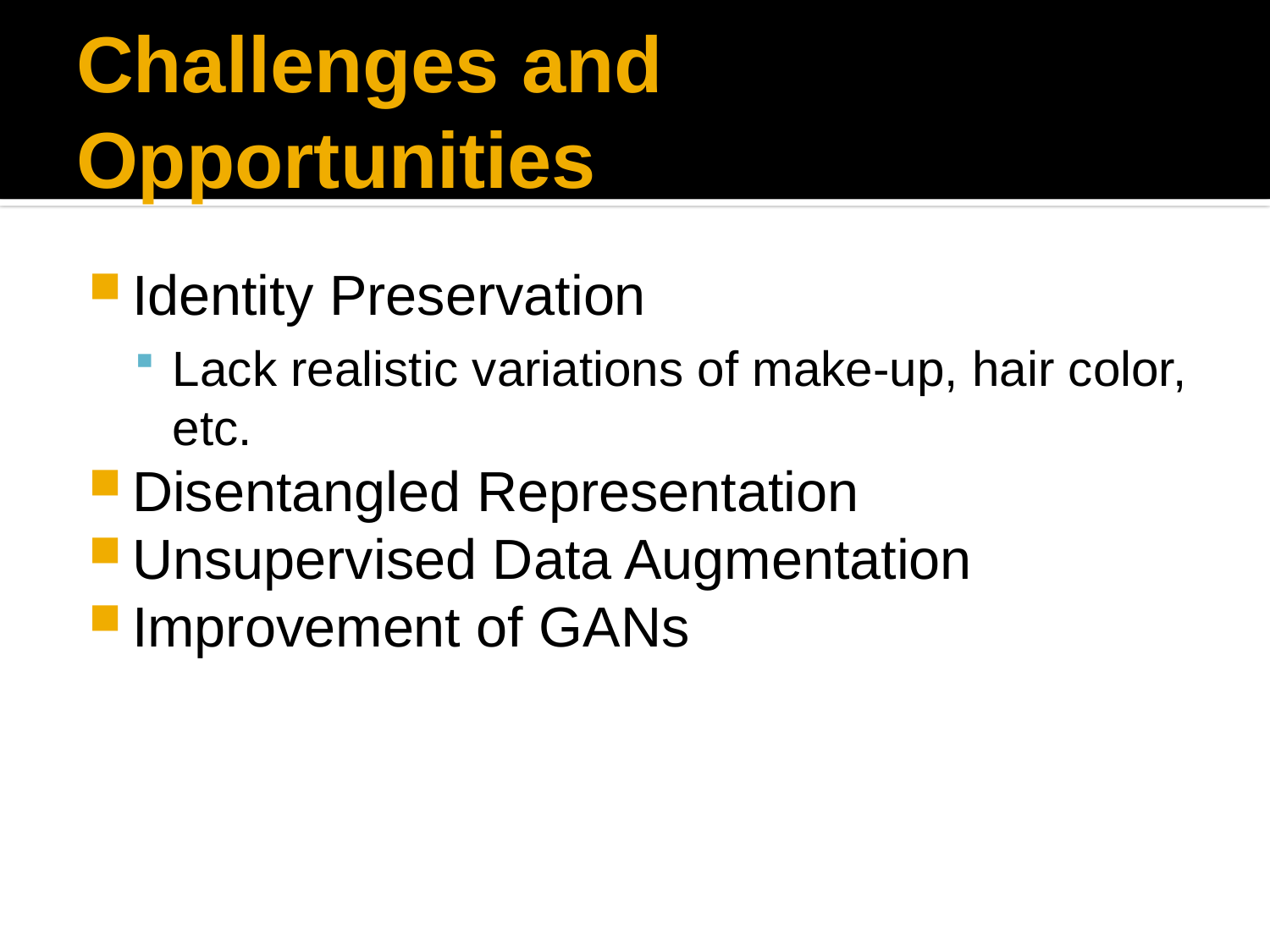

# Challenges and Opportunities
Identity Preservation
Lack realistic variations of make-up, hair color, etc.
Disentangled Representation
Unsupervised Data Augmentation
Improvement of GANs